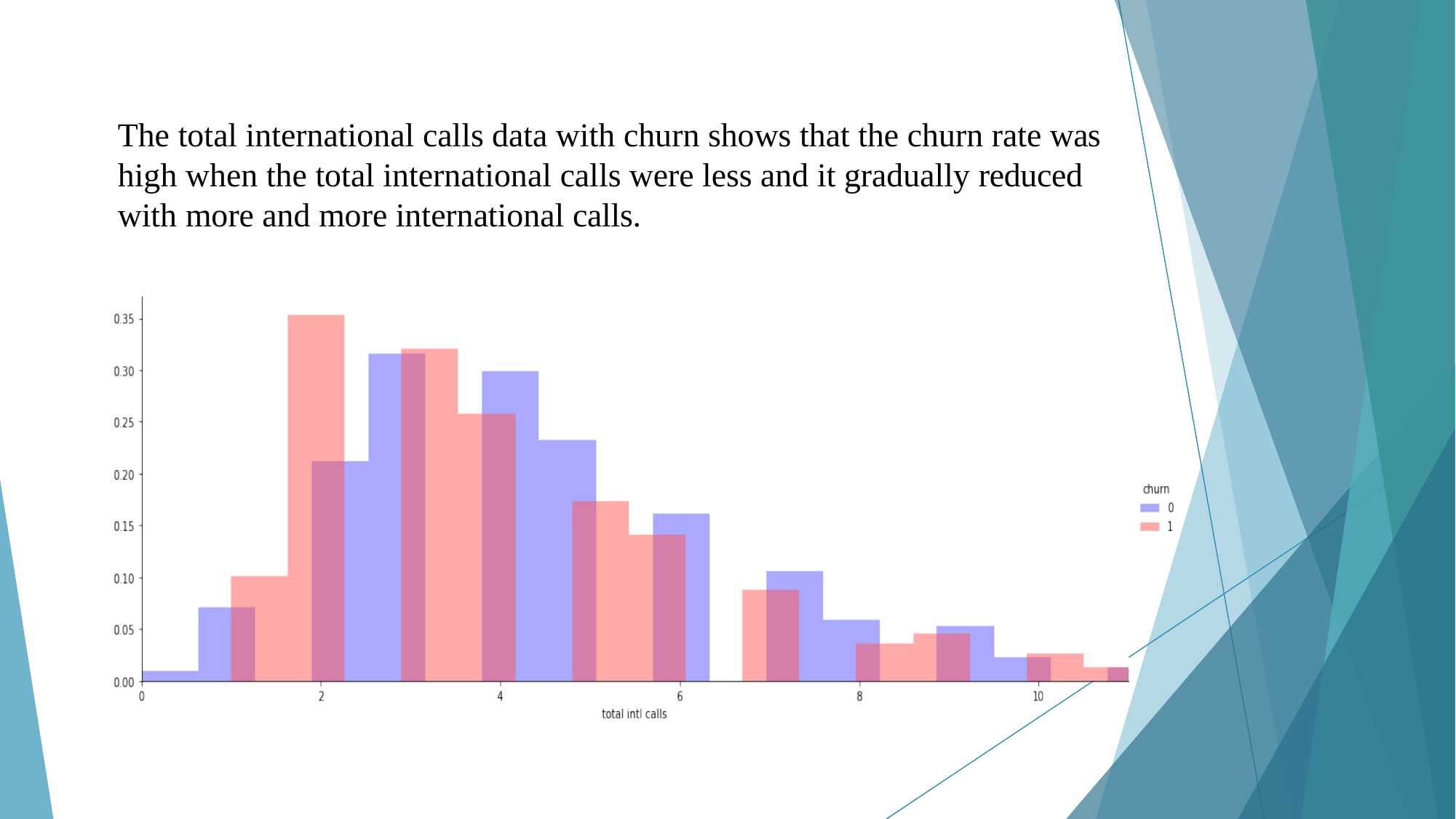

# The total international calls data with churn shows that the churn rate was high when the total international calls were less and it gradually reduced with more and more international calls.